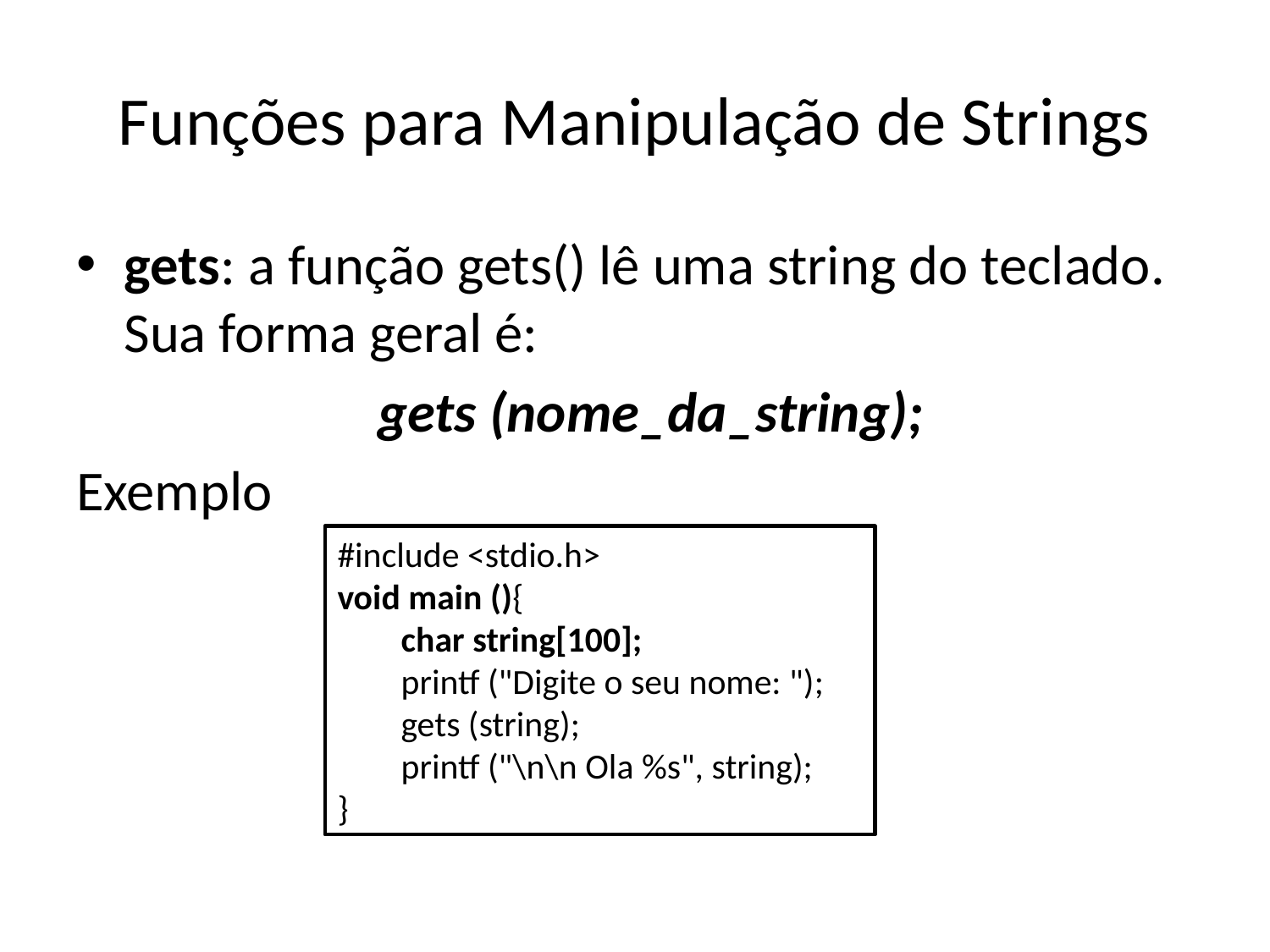

# Funções para Manipulação de Strings
gets: a função gets() lê uma string do teclado. Sua forma geral é:
			gets (nome_da_string);
Exemplo
#include <stdio.h>
void main (){
char string[100];
printf ("Digite o seu nome: ");
gets (string);
printf ("\n\n Ola %s", string);
}